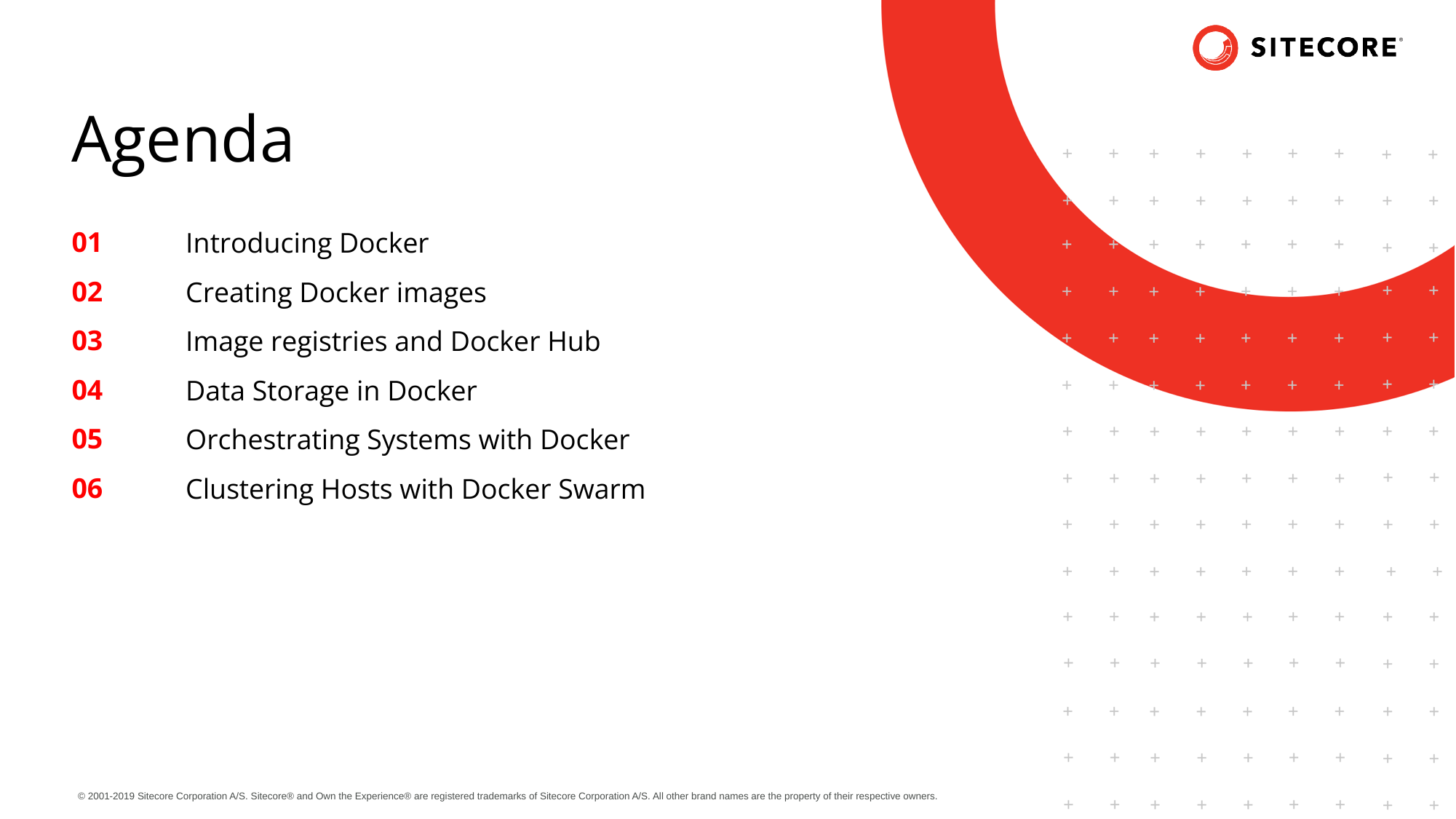

Agenda
Introducing Docker
Creating Docker images
Image registries and Docker Hub
Data Storage in Docker
Orchestrating Systems with Docker
Clustering Hosts with Docker Swarm
01
02
03
04
05
06